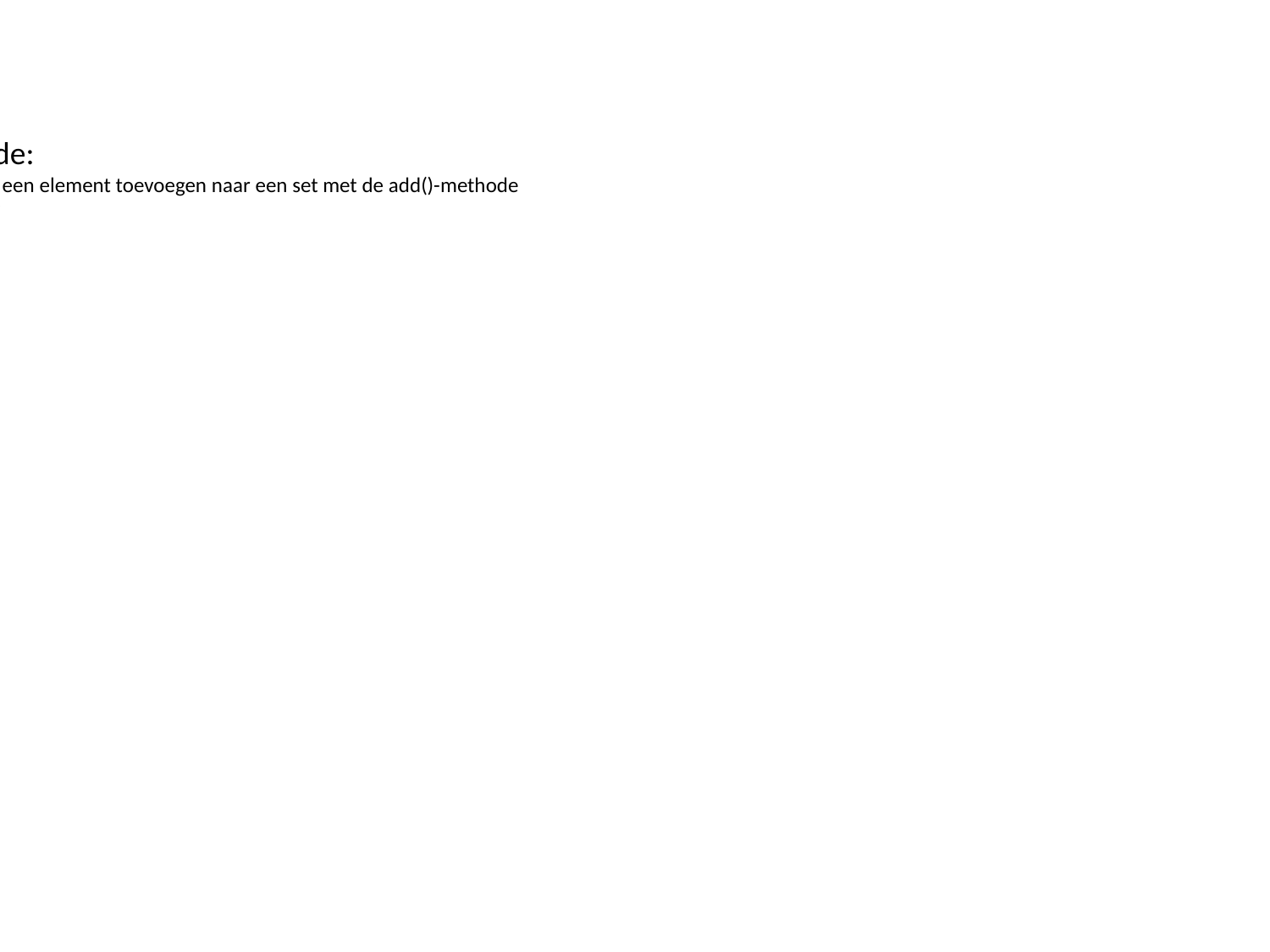

Python Code:
``` # We kunnen een element toevoegen naar een set met de add()-methode
 `````` x.add(1) ```